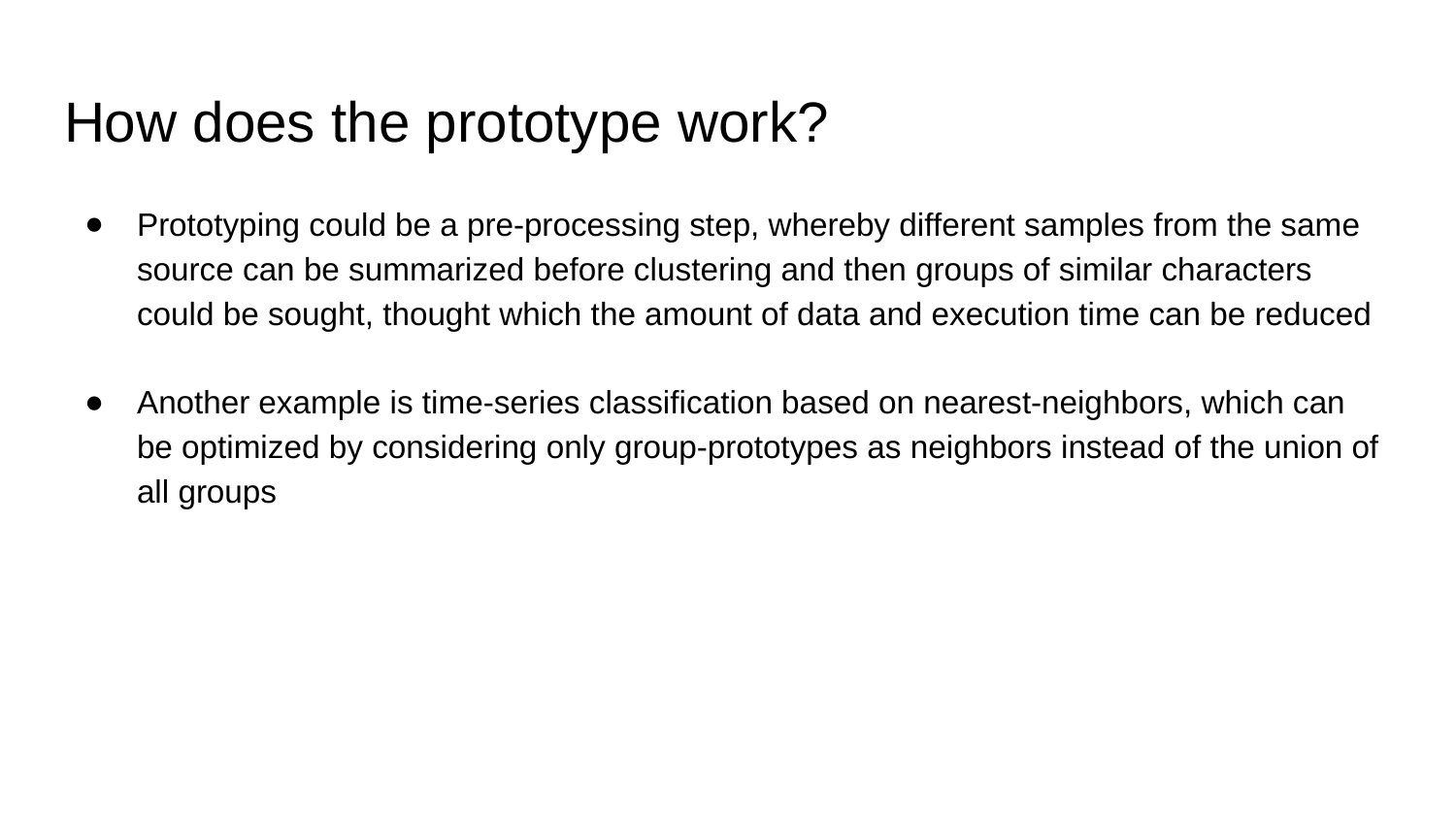

# How does the prototype work?
Prototyping could be a pre-processing step, whereby different samples from the same source can be summarized before clustering and then groups of similar characters could be sought, thought which the amount of data and execution time can be reduced

Another example is time-series classification based on nearest-neighbors, which can be optimized by considering only group-prototypes as neighbors instead of the union of all groups